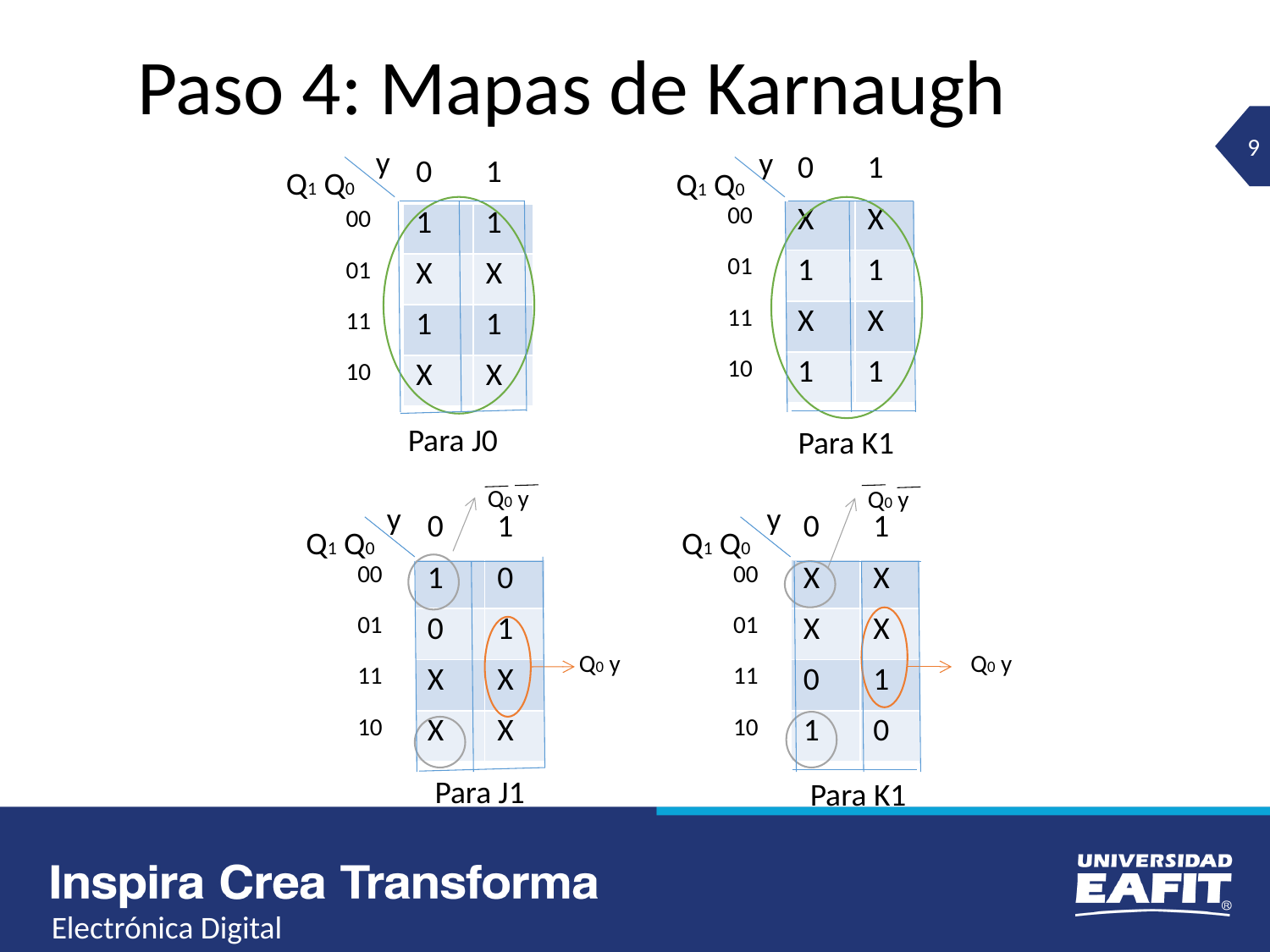

# Paso 4: Mapas de Karnaugh
9
y
y
|  | 0 | 1 |
| --- | --- | --- |
| 00 | X | X |
| 01 | 1 | 1 |
| 11 | X | X |
| 10 | 1 | 1 |
|  | 0 | 1 |
| --- | --- | --- |
| 00 | 1 | 1 |
| 01 | X | X |
| 11 | 1 | 1 |
| 10 | X | X |
Q1 Q0
Q1 Q0

Para J0
Para K1
Q0 y
Q0 y
y
y
|  | 0 | 1 |
| --- | --- | --- |
| 00 | 1 | 0 |
| 01 | 0 | 1 |
| 11 | X | X |
| 10 | X | X |
|  | 0 | 1 |
| --- | --- | --- |
| 00 | X | X |
| 01 | X | X |
| 11 | 0 | 1 |
| 10 | 1 | 0 |
Q1 Q0
Q1 Q0

Q0 y
Q0 y

Para J1
Para K1
Electrónica Digital